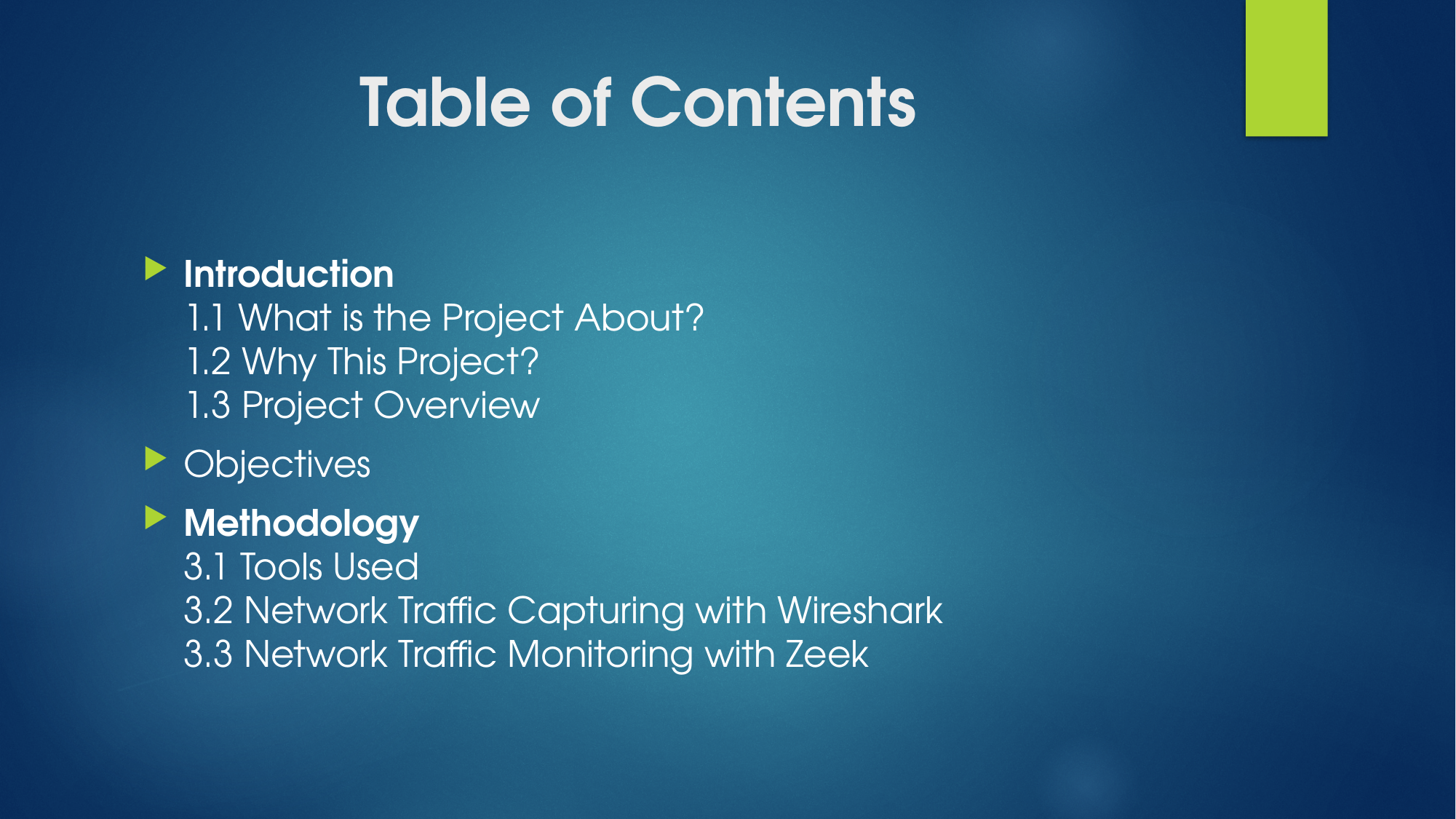

# Table of Contents
Introduction
1.1 What is the Project About?
1.2 Why This Project?
1.3 Project Overview
Objectives
Methodology
3.1 Tools Used
3.2 Network Traffic Capturing with Wireshark
3.3 Network Traffic Monitoring with Zeek